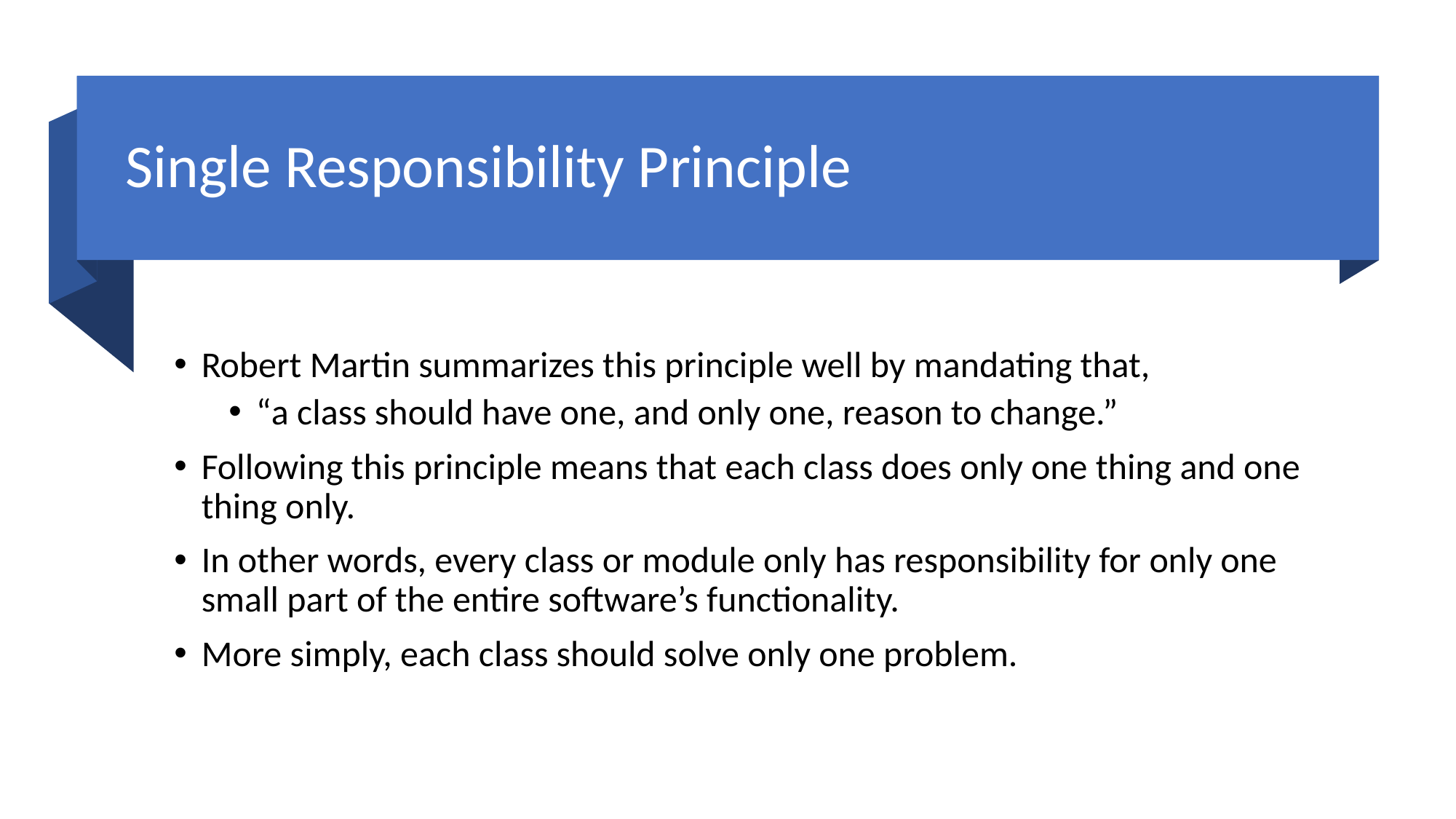

# Single Responsibility Principle

Robert Martin summarizes this principle well by mandating that,
“a class should have one, and only one, reason to change.”
Following this principle means that each class does only one thing and one thing only.
In other words, every class or module only has responsibility for only one small part of the entire software’s functionality.
More simply, each class should solve only one problem.